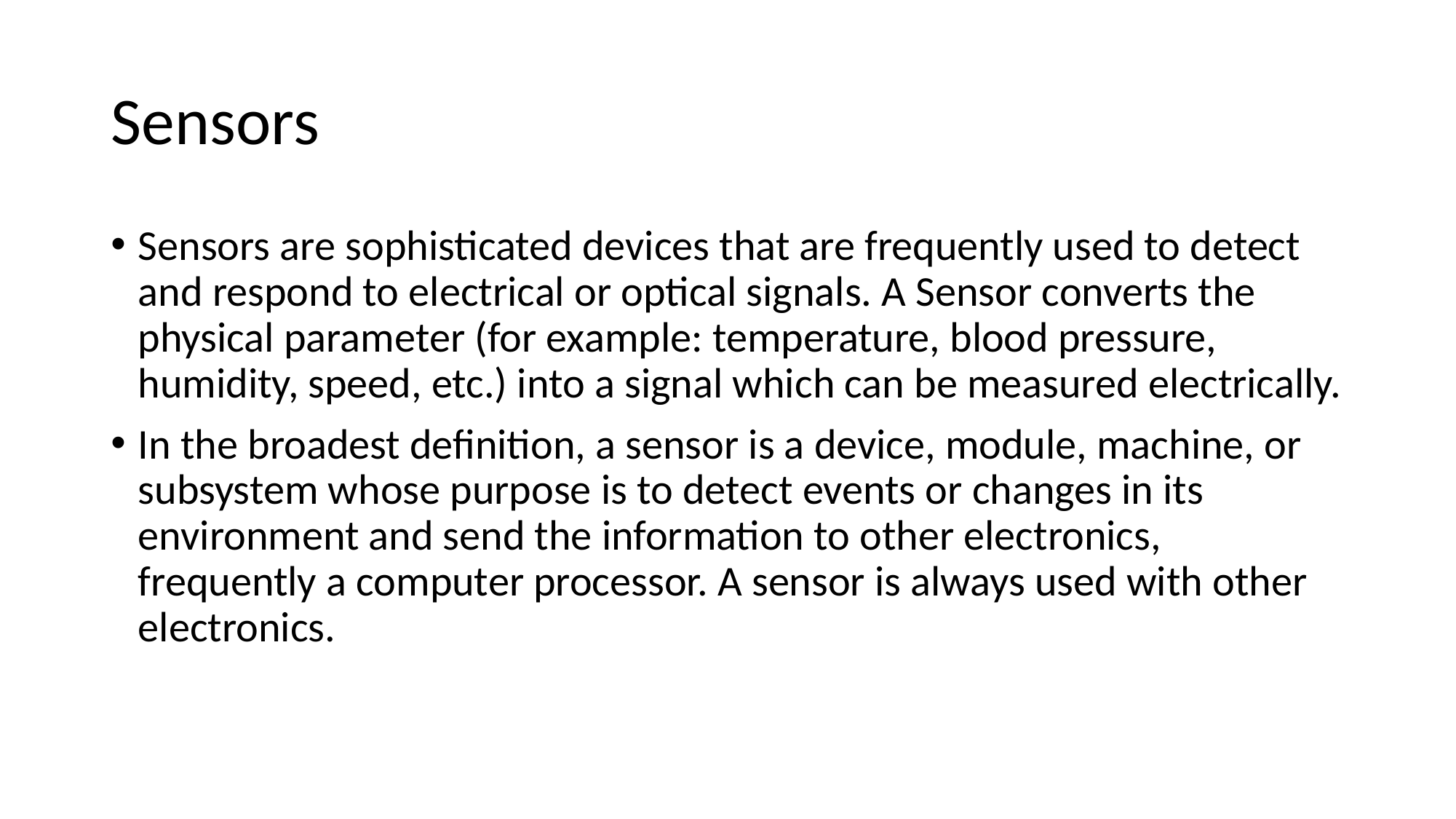

# Sensors
Sensors are sophisticated devices that are frequently used to detect and respond to electrical or optical signals. A Sensor converts the physical parameter (for example: temperature, blood pressure, humidity, speed, etc.) into a signal which can be measured electrically.
In the broadest definition, a sensor is a device, module, machine, or subsystem whose purpose is to detect events or changes in its environment and send the information to other electronics, frequently a computer processor. A sensor is always used with other electronics.